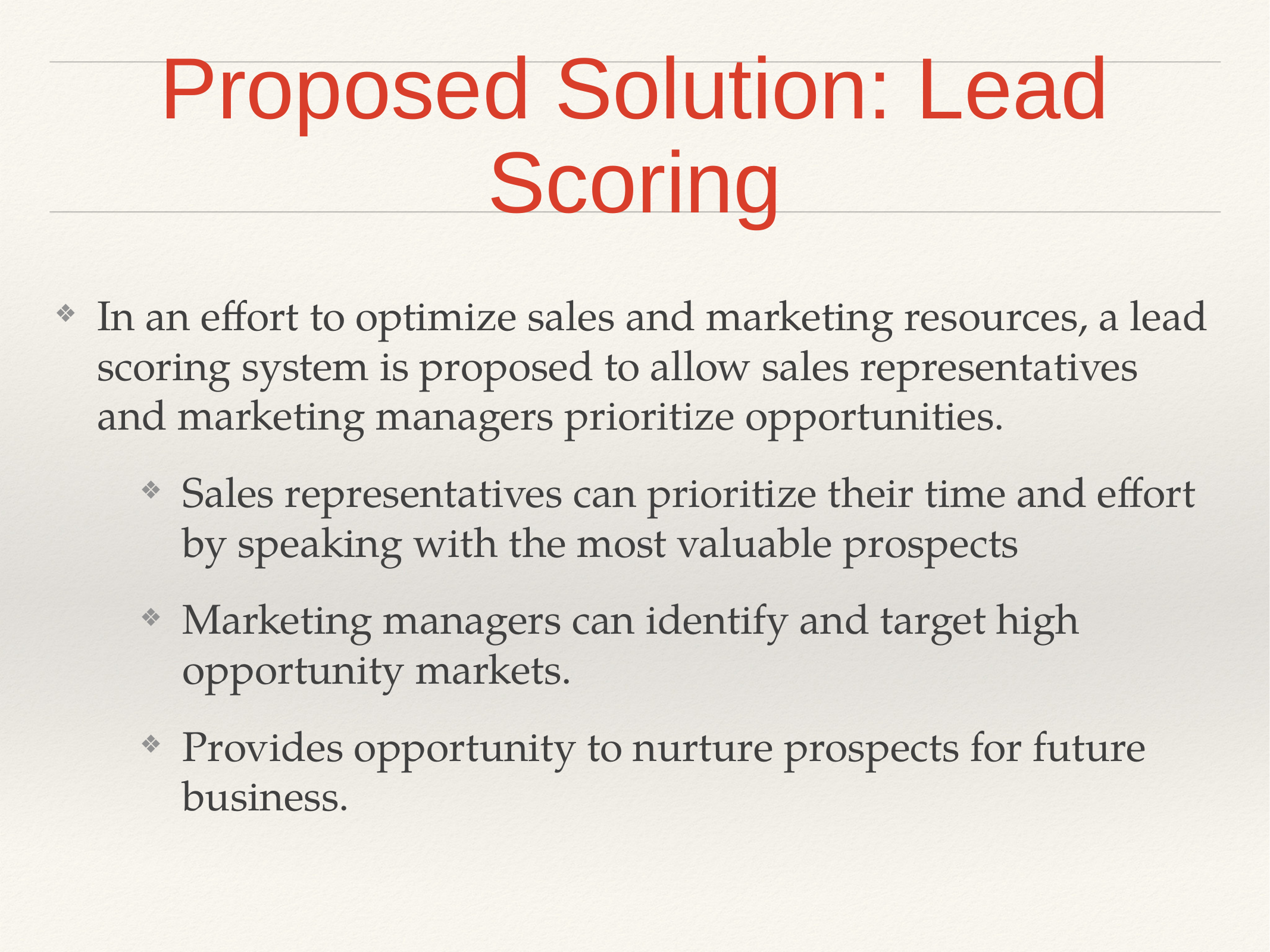

# Proposed Solution: Lead Scoring
In an effort to optimize sales and marketing resources, a lead scoring system is proposed to allow sales representatives and marketing managers prioritize opportunities.
Sales representatives can prioritize their time and effort by speaking with the most valuable prospects
Marketing managers can identify and target high opportunity markets.
Provides opportunity to nurture prospects for future business.